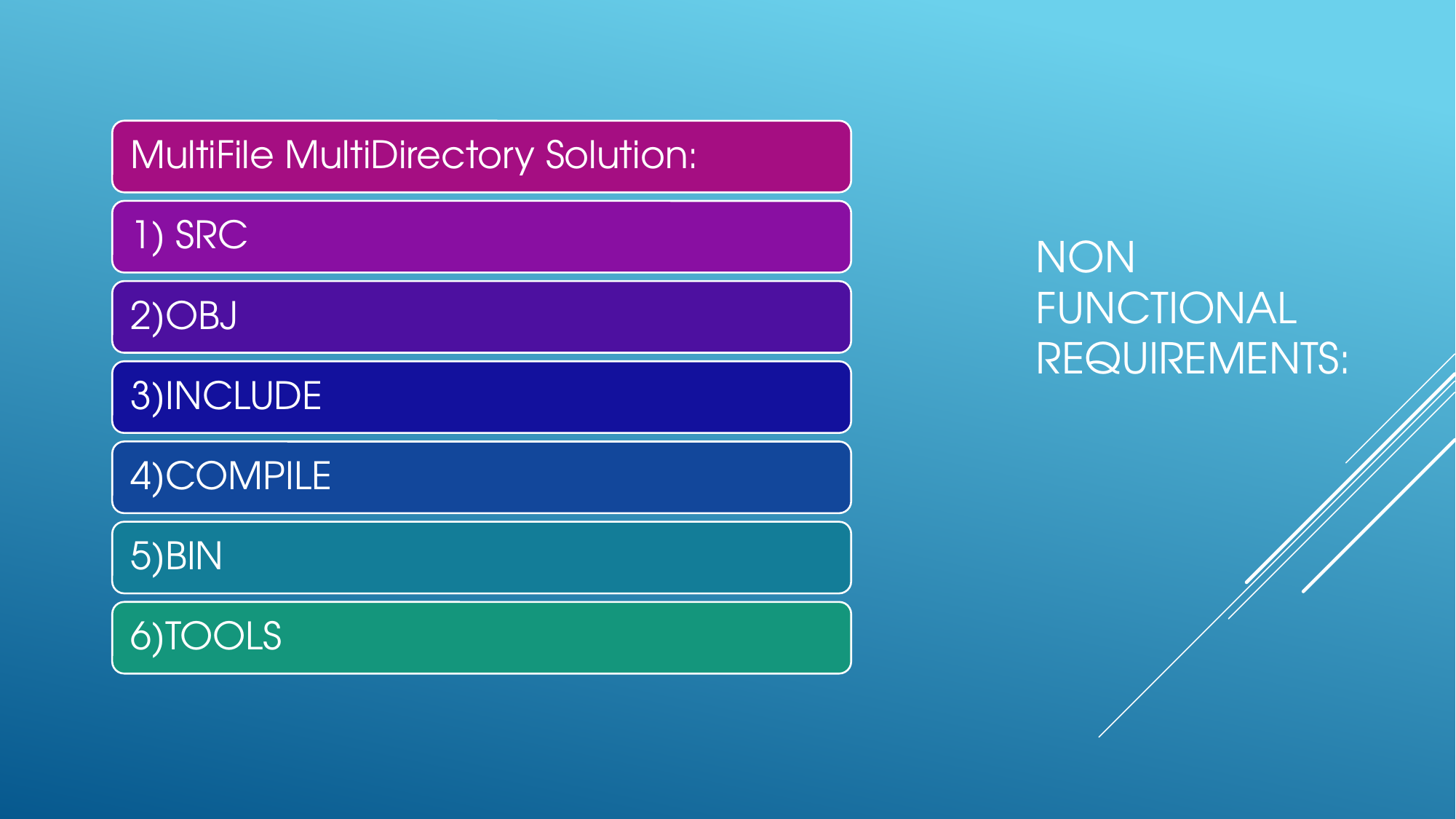

MultiFile MultiDirectory Solution:
1) SRC
2)OBJ
3)INCLUDE
4)COMPILE
5)BIN
6)TOOLS
# Non Functional Requirements: